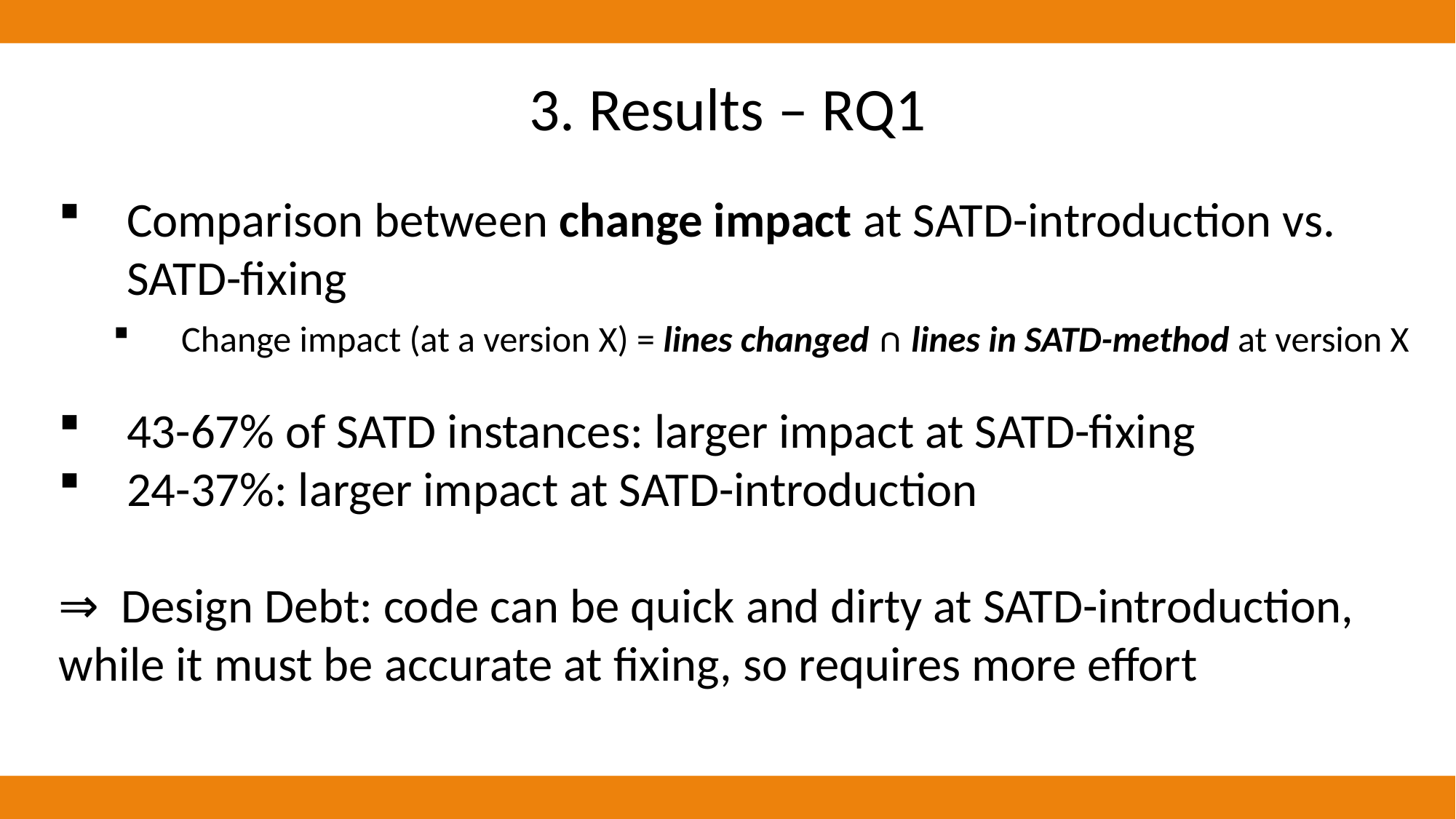

3. Results – RQ1
Comparison between change impact at SATD-introduction vs. SATD-fixing
Change impact (at a version X) = lines changed ∩ lines in SATD-method at version X

43-67% of SATD instances: larger impact at SATD-fixing
24-37%: larger impact at SATD-introduction
⇒  Design Debt: code can be quick and dirty at SATD-introduction, while it must be accurate at fixing, so requires more effort